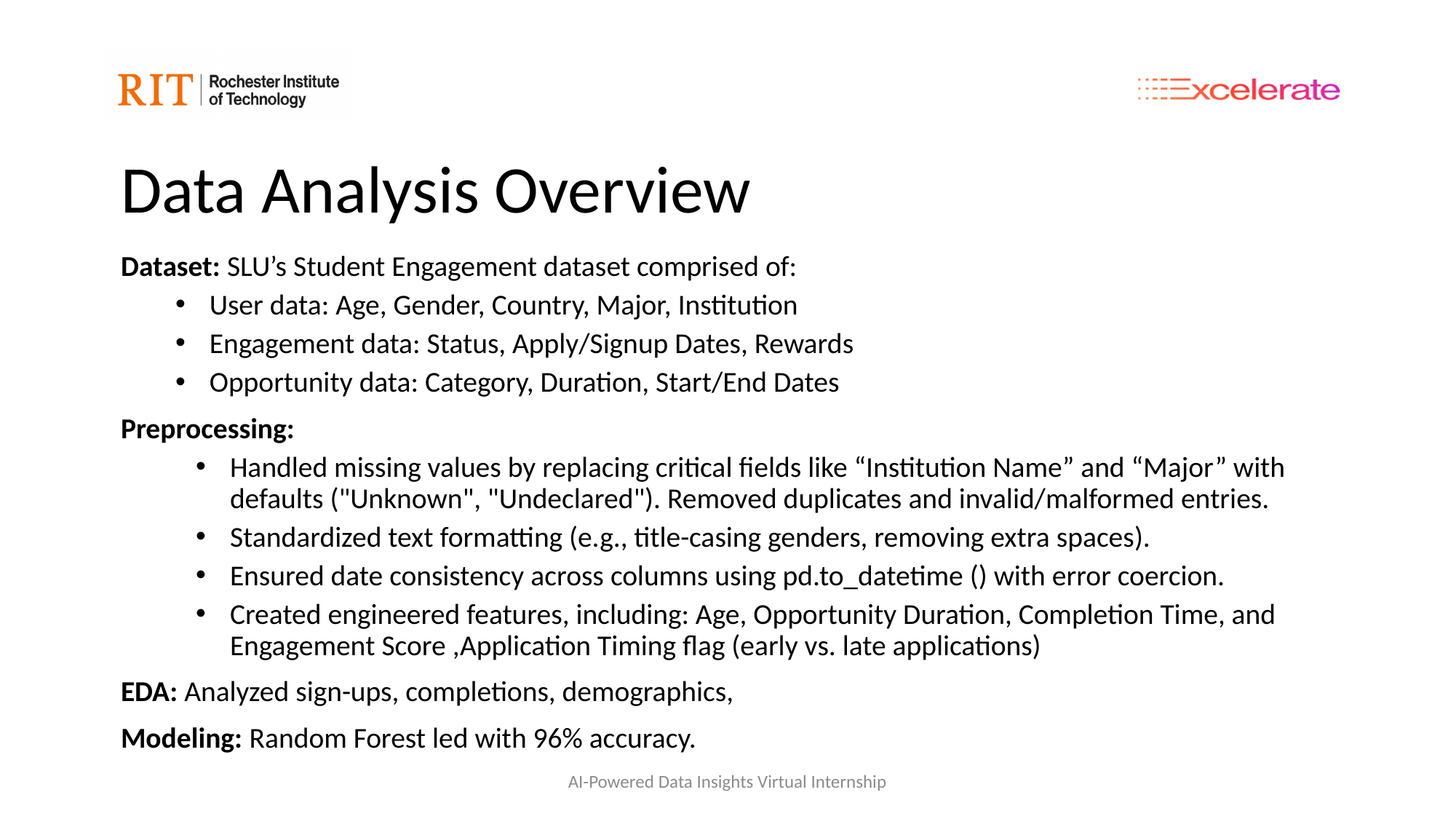

# Data Analysis Overview
Dataset: SLU’s Student Engagement dataset comprised of:
User data: Age, Gender, Country, Major, Institution
Engagement data: Status, Apply/Signup Dates, Rewards
Opportunity data: Category, Duration, Start/End Dates
Preprocessing:
Handled missing values by replacing critical fields like “Institution Name” and “Major” with defaults ("Unknown", "Undeclared"). Removed duplicates and invalid/malformed entries.
Standardized text formatting (e.g., title-casing genders, removing extra spaces).
Ensured date consistency across columns using pd.to_datetime () with error coercion.
Created engineered features, including: Age, Opportunity Duration, Completion Time, and Engagement Score ,Application Timing flag (early vs. late applications)
EDA: Analyzed sign-ups, completions, demographics,
Modeling: Random Forest led with 96% accuracy.
AI-Powered Data Insights Virtual Internship
5